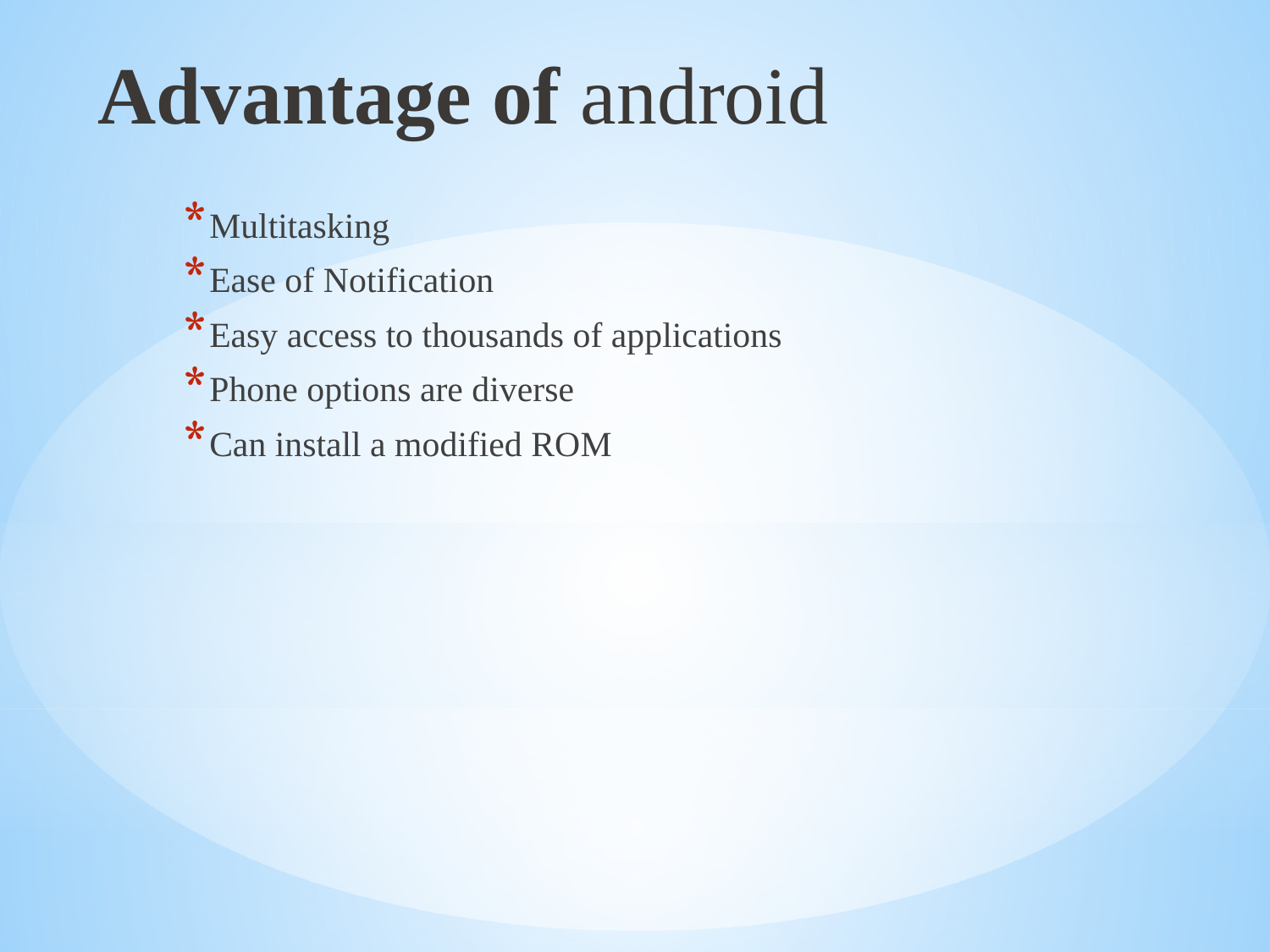

# Advantage of android
Multitasking
Ease of Notification
Easy access to thousands of applications
Phone options are diverse
Can install a modified ROM